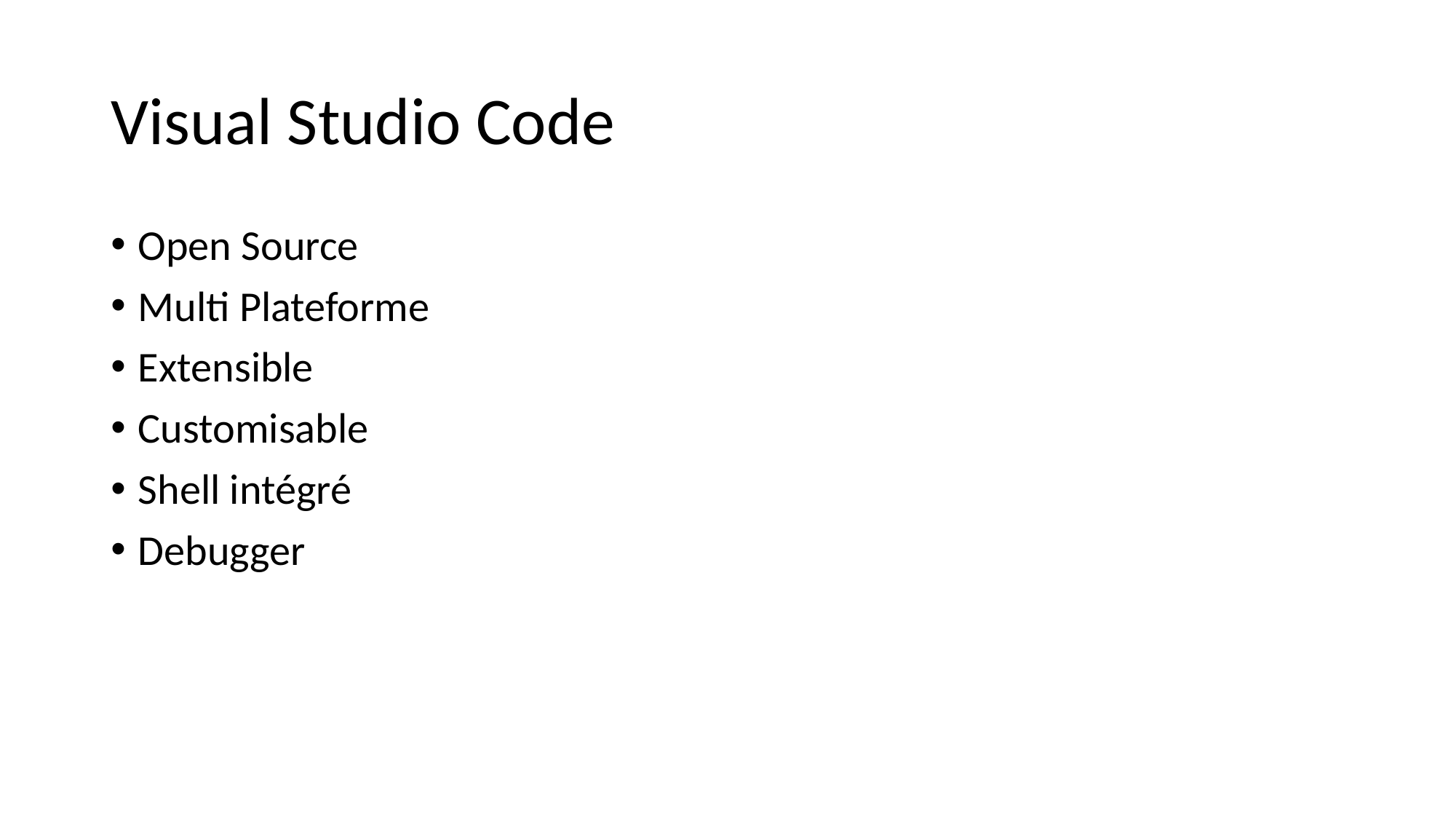

# Visual Studio Code
Open Source
Multi Plateforme
Extensible
Customisable
Shell intégré
Debugger